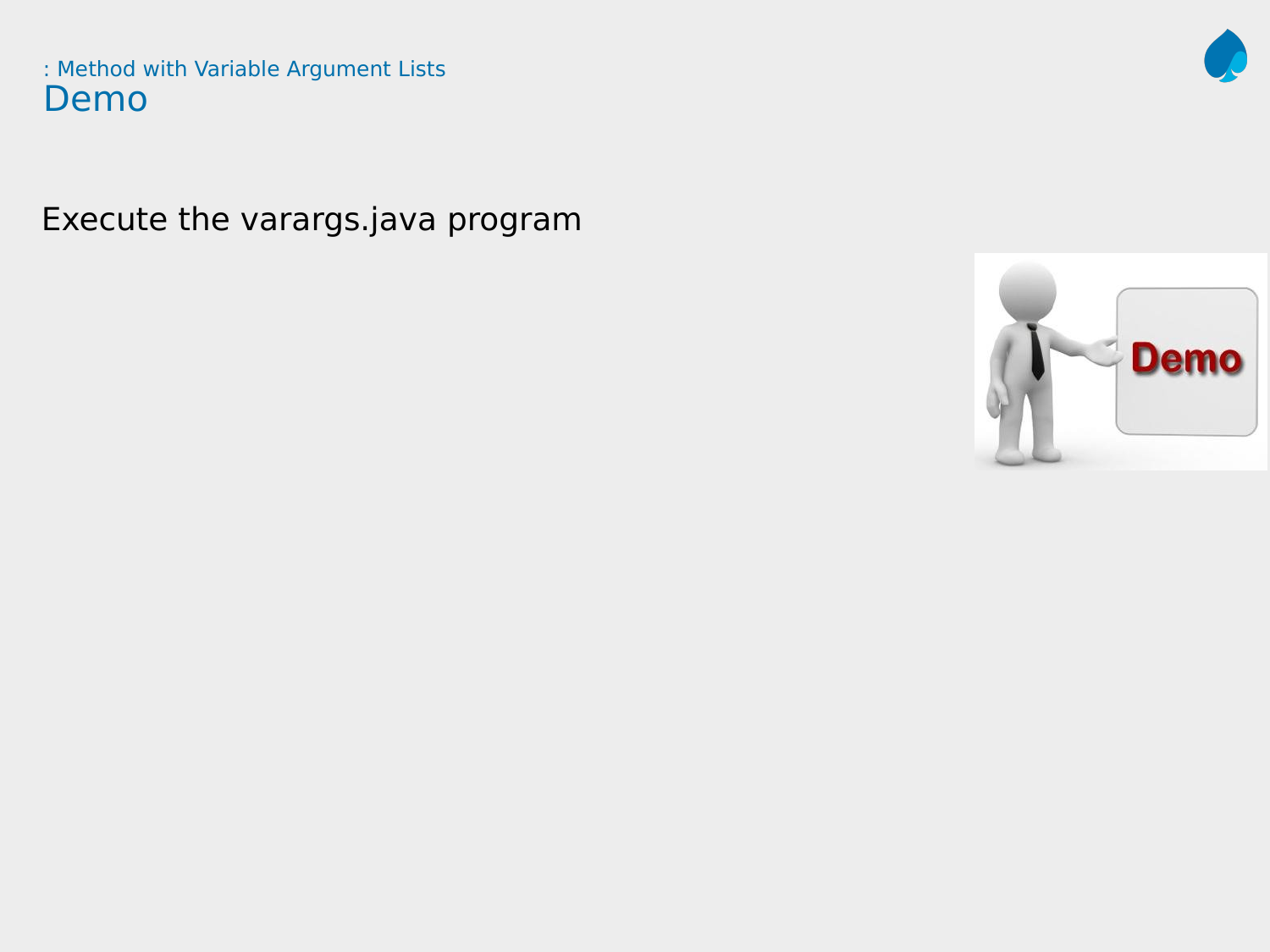

# : Method with Variable Argument Lists Demo
Execute the varargs.java program